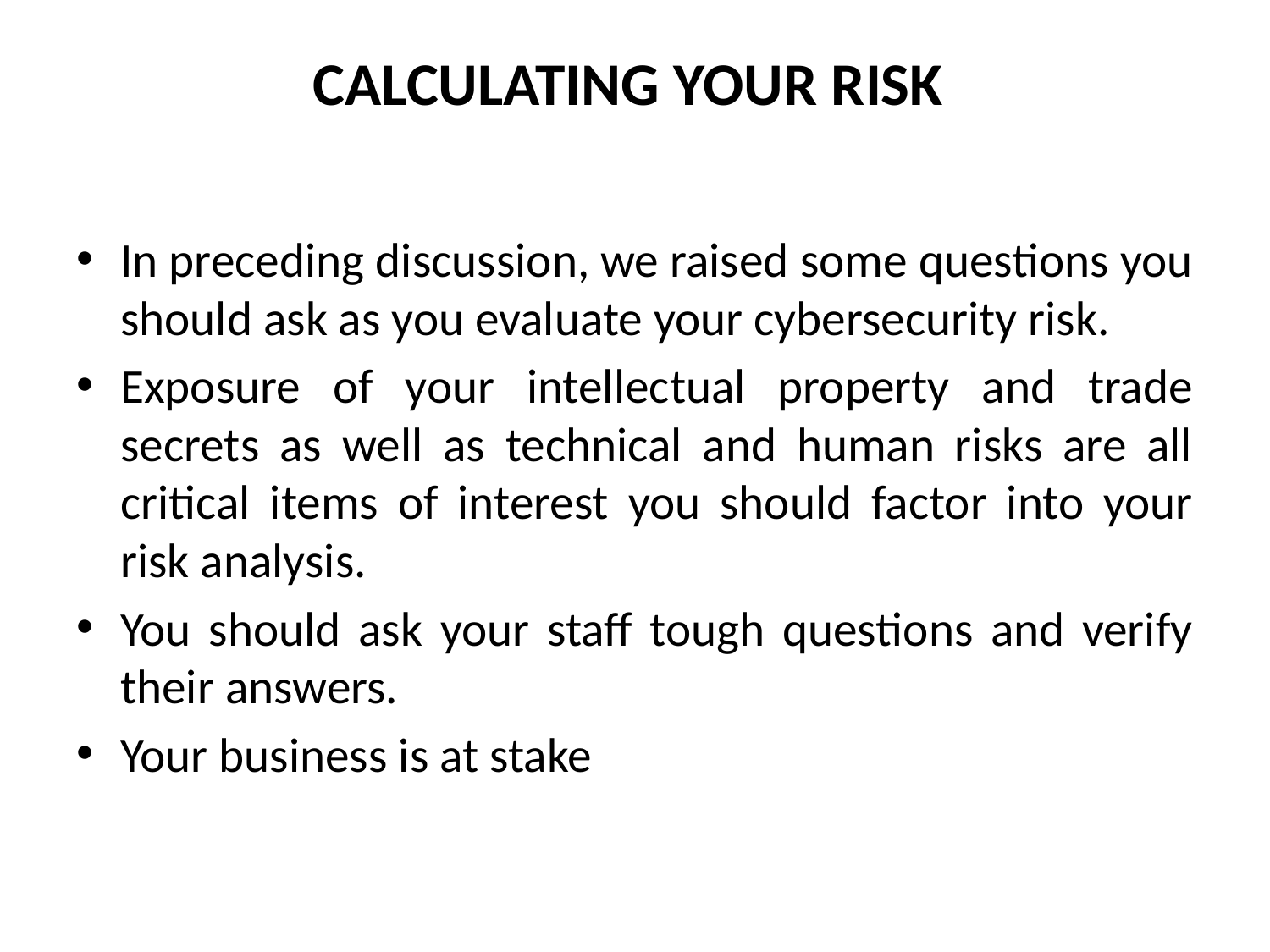

# CALCULATING YOUR RISK
In preceding discussion, we raised some questions you should ask as you evaluate your cybersecurity risk.
Exposure of your intellectual property and trade secrets as well as technical and human risks are all critical items of interest you should factor into your risk analysis.
You should ask your staff tough questions and verify their answers.
Your business is at stake